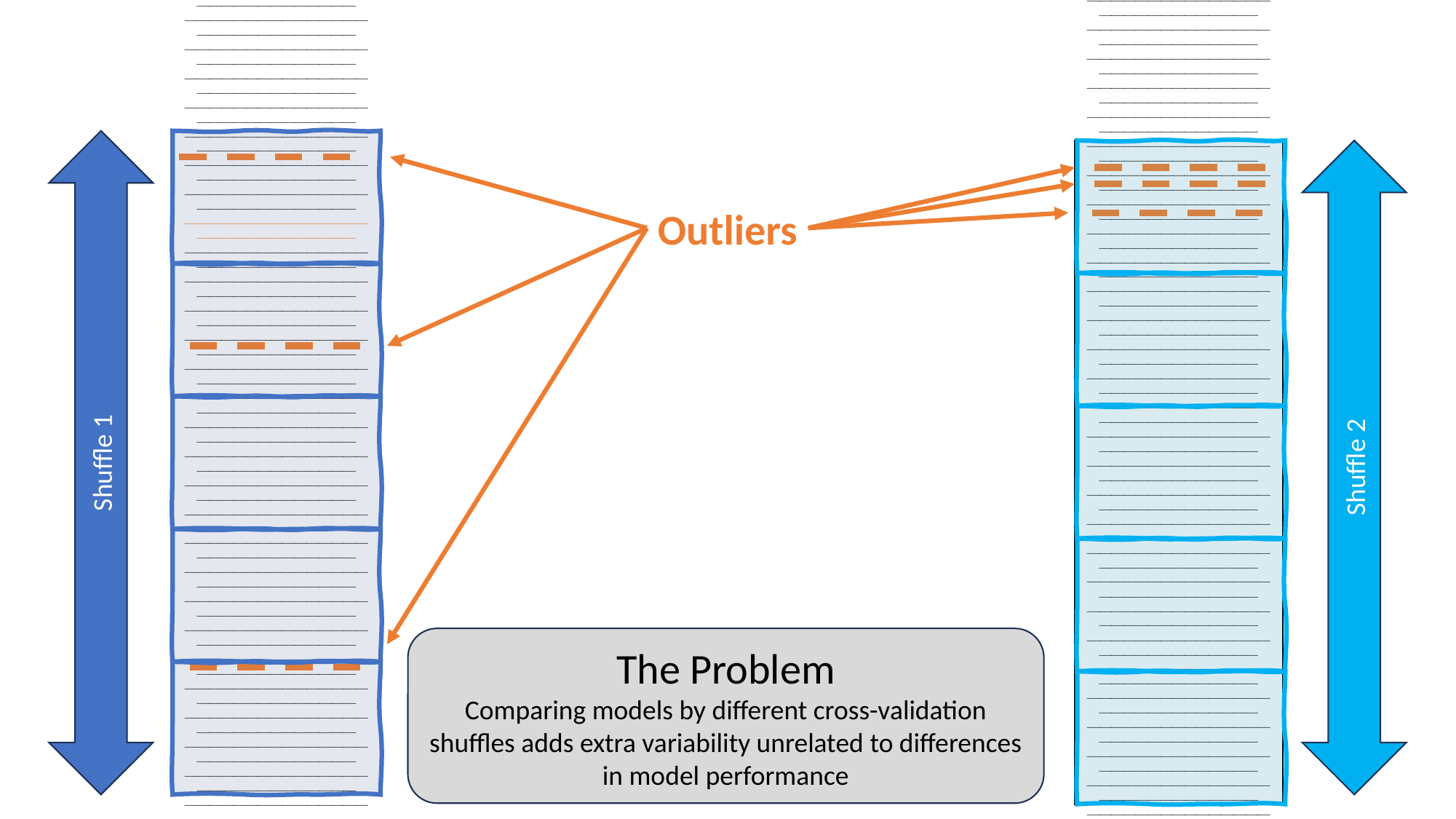

⎯⎯⎯⎯⎯⎯⎯⎯⎯⎯⎯⎯⎯⎯⎯⎯⎯⎯⎯⎯⎯⎯⎯⎯⎯⎯⎯⎯ ⎯⎯⎯⎯⎯⎯⎯⎯⎯⎯⎯⎯⎯⎯⎯⎯⎯⎯⎯⎯⎯⎯⎯⎯⎯⎯⎯⎯ ⎯⎯⎯⎯⎯⎯⎯⎯⎯⎯⎯⎯⎯⎯⎯⎯⎯⎯⎯⎯⎯⎯⎯⎯⎯⎯⎯⎯ ⎯⎯⎯⎯⎯⎯⎯⎯⎯⎯⎯⎯⎯⎯⎯⎯⎯⎯⎯⎯⎯⎯⎯⎯⎯⎯⎯⎯ ⎯⎯⎯⎯⎯⎯⎯⎯⎯⎯⎯⎯⎯⎯⎯⎯⎯⎯⎯⎯⎯⎯⎯⎯⎯⎯⎯⎯ ⎯⎯⎯⎯⎯⎯⎯⎯⎯⎯⎯⎯⎯⎯⎯⎯⎯⎯⎯⎯⎯⎯⎯⎯⎯⎯⎯⎯ ⎯⎯⎯⎯⎯⎯⎯⎯⎯⎯⎯⎯⎯⎯⎯⎯⎯⎯⎯⎯⎯⎯⎯⎯⎯⎯⎯⎯ ⎯⎯⎯⎯⎯⎯⎯⎯⎯⎯⎯⎯⎯⎯⎯⎯⎯⎯⎯⎯⎯⎯⎯⎯⎯⎯⎯⎯ ⎯⎯⎯⎯⎯⎯⎯⎯⎯⎯⎯⎯⎯⎯⎯⎯⎯⎯⎯⎯⎯⎯⎯⎯⎯⎯⎯⎯ ⎯⎯⎯⎯⎯⎯⎯⎯⎯⎯⎯⎯⎯⎯⎯⎯⎯⎯⎯⎯⎯⎯⎯⎯⎯⎯⎯⎯ ⎯⎯⎯⎯⎯⎯⎯⎯⎯⎯⎯⎯⎯⎯⎯⎯⎯⎯⎯⎯⎯⎯⎯⎯⎯⎯⎯⎯ ⎯⎯⎯⎯⎯⎯⎯⎯⎯⎯⎯⎯⎯⎯⎯⎯⎯⎯⎯⎯⎯⎯⎯⎯⎯⎯⎯⎯ ⎯⎯⎯⎯⎯⎯⎯⎯⎯⎯⎯⎯⎯⎯⎯⎯⎯⎯⎯⎯⎯⎯⎯⎯⎯⎯⎯⎯ ⎯⎯⎯⎯⎯⎯⎯⎯⎯⎯⎯⎯⎯⎯⎯⎯⎯⎯⎯⎯⎯⎯⎯⎯⎯⎯⎯⎯ ⎯⎯⎯⎯⎯⎯⎯⎯⎯⎯⎯⎯⎯⎯⎯⎯⎯⎯⎯⎯⎯⎯⎯⎯⎯⎯⎯⎯ ⎯⎯⎯⎯⎯⎯⎯⎯⎯⎯⎯⎯⎯⎯⎯⎯⎯⎯⎯⎯⎯⎯⎯⎯⎯⎯⎯⎯ ⎯⎯⎯⎯⎯⎯⎯⎯⎯⎯⎯⎯⎯⎯⎯⎯⎯⎯⎯⎯⎯⎯⎯⎯⎯⎯⎯⎯ ⎯⎯⎯⎯⎯⎯⎯⎯⎯⎯⎯⎯⎯⎯⎯⎯⎯⎯⎯⎯⎯⎯⎯⎯⎯⎯⎯⎯ ⎯⎯⎯⎯⎯⎯⎯⎯⎯⎯⎯⎯⎯⎯⎯⎯⎯⎯⎯⎯⎯⎯⎯⎯⎯⎯⎯⎯ ⎯⎯⎯⎯⎯⎯⎯⎯⎯⎯⎯⎯⎯⎯⎯⎯⎯⎯⎯⎯⎯⎯⎯⎯⎯⎯⎯⎯ ⎯⎯⎯⎯⎯⎯⎯⎯⎯⎯⎯⎯⎯⎯⎯⎯⎯⎯⎯⎯⎯⎯⎯⎯⎯⎯⎯⎯ ⎯⎯⎯⎯⎯⎯⎯⎯⎯⎯⎯⎯⎯⎯⎯⎯⎯⎯⎯⎯⎯⎯⎯⎯⎯⎯⎯⎯ ⎯⎯⎯⎯⎯⎯⎯⎯⎯⎯⎯⎯⎯⎯⎯⎯⎯⎯⎯⎯⎯⎯⎯⎯⎯⎯⎯⎯ ⎯⎯⎯⎯⎯⎯⎯⎯⎯⎯⎯⎯⎯⎯⎯⎯⎯⎯⎯⎯⎯⎯⎯⎯⎯⎯⎯⎯ ⎯⎯⎯⎯⎯⎯⎯⎯⎯⎯⎯⎯⎯⎯⎯⎯⎯⎯⎯⎯⎯⎯⎯⎯⎯⎯⎯⎯ ⎯⎯⎯⎯⎯⎯⎯⎯⎯⎯⎯⎯⎯⎯⎯⎯⎯⎯⎯⎯⎯⎯⎯⎯⎯⎯⎯⎯ ⎯⎯⎯⎯⎯⎯⎯⎯⎯⎯⎯⎯⎯⎯⎯⎯⎯⎯⎯⎯⎯⎯⎯⎯⎯⎯⎯⎯ ⎯⎯⎯⎯⎯⎯⎯⎯⎯⎯⎯⎯⎯⎯⎯⎯⎯⎯⎯⎯⎯⎯⎯⎯⎯⎯⎯⎯ ⎯⎯⎯⎯⎯⎯⎯⎯⎯⎯⎯⎯⎯⎯⎯⎯⎯⎯⎯⎯⎯⎯⎯⎯⎯⎯⎯⎯ ⎯⎯⎯⎯⎯⎯⎯⎯⎯⎯⎯⎯⎯⎯⎯⎯⎯⎯⎯⎯⎯⎯⎯⎯⎯⎯⎯⎯ ⎯⎯⎯⎯⎯⎯⎯⎯⎯⎯⎯⎯⎯⎯⎯⎯⎯⎯⎯⎯⎯⎯⎯⎯⎯⎯⎯⎯ ⎯⎯⎯⎯⎯⎯⎯⎯⎯⎯⎯⎯⎯⎯⎯⎯⎯⎯⎯⎯⎯⎯⎯⎯⎯⎯⎯⎯ ⎯⎯⎯⎯⎯⎯⎯⎯⎯⎯⎯⎯⎯⎯⎯⎯⎯⎯⎯⎯⎯⎯⎯⎯⎯⎯⎯⎯ ⎯⎯⎯⎯⎯⎯⎯⎯⎯⎯⎯⎯⎯⎯⎯⎯⎯⎯⎯⎯⎯⎯⎯⎯⎯⎯⎯⎯ ⎯⎯⎯⎯⎯⎯⎯⎯⎯⎯⎯⎯⎯⎯⎯⎯⎯⎯⎯⎯⎯⎯⎯⎯⎯⎯⎯⎯ ⎯⎯⎯⎯⎯⎯⎯⎯⎯⎯⎯⎯⎯⎯⎯⎯⎯⎯⎯⎯⎯⎯⎯⎯⎯⎯⎯⎯ ⎯⎯⎯⎯⎯⎯⎯⎯⎯⎯⎯⎯⎯⎯⎯⎯⎯⎯⎯⎯⎯⎯⎯⎯⎯⎯⎯⎯ ⎯⎯⎯⎯⎯⎯⎯⎯⎯⎯⎯⎯⎯⎯⎯⎯⎯⎯⎯⎯⎯⎯⎯⎯⎯⎯⎯⎯ ⎯⎯⎯⎯⎯⎯⎯⎯⎯⎯⎯⎯⎯⎯⎯⎯⎯⎯⎯⎯⎯⎯⎯⎯⎯⎯⎯⎯ ⎯⎯⎯⎯⎯⎯⎯⎯⎯⎯⎯⎯⎯⎯⎯⎯⎯⎯⎯⎯⎯⎯⎯⎯⎯⎯⎯⎯ ⎯⎯⎯⎯⎯⎯⎯⎯⎯⎯⎯⎯⎯⎯⎯⎯⎯⎯⎯⎯⎯⎯⎯⎯⎯⎯⎯⎯ ⎯⎯⎯⎯⎯⎯⎯⎯⎯⎯⎯⎯⎯⎯⎯⎯⎯⎯⎯⎯⎯⎯⎯⎯⎯⎯⎯⎯ ⎯⎯⎯⎯⎯⎯⎯⎯⎯⎯⎯⎯⎯⎯⎯⎯⎯⎯⎯⎯⎯⎯⎯⎯⎯⎯⎯⎯ ⎯⎯⎯⎯⎯⎯⎯⎯⎯⎯⎯⎯⎯⎯⎯⎯⎯⎯⎯⎯⎯⎯⎯⎯⎯⎯⎯⎯ ⎯⎯⎯⎯⎯⎯⎯⎯⎯⎯⎯⎯⎯⎯⎯⎯⎯⎯⎯⎯⎯⎯⎯⎯⎯⎯⎯⎯
⎯⎯⎯⎯⎯⎯⎯⎯⎯⎯⎯⎯⎯⎯⎯⎯⎯⎯⎯⎯⎯⎯⎯⎯⎯⎯⎯⎯ ⎯⎯⎯⎯⎯⎯⎯⎯⎯⎯⎯⎯⎯⎯⎯⎯⎯⎯⎯⎯⎯⎯⎯⎯⎯⎯⎯⎯ ⎯⎯⎯⎯⎯⎯⎯⎯⎯⎯⎯⎯⎯⎯⎯⎯⎯⎯⎯⎯⎯⎯⎯⎯⎯⎯⎯⎯ ⎯⎯⎯⎯⎯⎯⎯⎯⎯⎯⎯⎯⎯⎯⎯⎯⎯⎯⎯⎯⎯⎯⎯⎯⎯⎯⎯⎯ ⎯⎯⎯⎯⎯⎯⎯⎯⎯⎯⎯⎯⎯⎯⎯⎯⎯⎯⎯⎯⎯⎯⎯⎯⎯⎯⎯⎯ ⎯⎯⎯⎯⎯⎯⎯⎯⎯⎯⎯⎯⎯⎯⎯⎯⎯⎯⎯⎯⎯⎯⎯⎯⎯⎯⎯⎯ ⎯⎯⎯⎯⎯⎯⎯⎯⎯⎯⎯⎯⎯⎯⎯⎯⎯⎯⎯⎯⎯⎯⎯⎯⎯⎯⎯⎯ ⎯⎯⎯⎯⎯⎯⎯⎯⎯⎯⎯⎯⎯⎯⎯⎯⎯⎯⎯⎯⎯⎯⎯⎯⎯⎯⎯⎯ ⎯⎯⎯⎯⎯⎯⎯⎯⎯⎯⎯⎯⎯⎯⎯⎯⎯⎯⎯⎯⎯⎯⎯⎯⎯⎯⎯⎯ ⎯⎯⎯⎯⎯⎯⎯⎯⎯⎯⎯⎯⎯⎯⎯⎯⎯⎯⎯⎯⎯⎯⎯⎯⎯⎯⎯⎯ ⎯⎯⎯⎯⎯⎯⎯⎯⎯⎯⎯⎯⎯⎯⎯⎯⎯⎯⎯⎯⎯⎯⎯⎯⎯⎯⎯⎯ ⎯⎯⎯⎯⎯⎯⎯⎯⎯⎯⎯⎯⎯⎯⎯⎯⎯⎯⎯⎯⎯⎯⎯⎯⎯⎯⎯⎯ ⎯⎯⎯⎯⎯⎯⎯⎯⎯⎯⎯⎯⎯⎯⎯⎯⎯⎯⎯⎯⎯⎯⎯⎯⎯⎯⎯⎯ ⎯⎯⎯⎯⎯⎯⎯⎯⎯⎯⎯⎯⎯⎯⎯⎯⎯⎯⎯⎯⎯⎯⎯⎯⎯⎯⎯⎯ ⎯⎯⎯⎯⎯⎯⎯⎯⎯⎯⎯⎯⎯⎯⎯⎯⎯⎯⎯⎯⎯⎯⎯⎯⎯⎯⎯⎯ ⎯⎯⎯⎯⎯⎯⎯⎯⎯⎯⎯⎯⎯⎯⎯⎯⎯⎯⎯⎯⎯⎯⎯⎯⎯⎯⎯⎯ ⎯⎯⎯⎯⎯⎯⎯⎯⎯⎯⎯⎯⎯⎯⎯⎯⎯⎯⎯⎯⎯⎯⎯⎯⎯⎯⎯⎯ ⎯⎯⎯⎯⎯⎯⎯⎯⎯⎯⎯⎯⎯⎯⎯⎯⎯⎯⎯⎯⎯⎯⎯⎯⎯⎯⎯⎯ ⎯⎯⎯⎯⎯⎯⎯⎯⎯⎯⎯⎯⎯⎯⎯⎯⎯⎯⎯⎯⎯⎯⎯⎯⎯⎯⎯⎯ ⎯⎯⎯⎯⎯⎯⎯⎯⎯⎯⎯⎯⎯⎯⎯⎯⎯⎯⎯⎯⎯⎯⎯⎯⎯⎯⎯⎯ ⎯⎯⎯⎯⎯⎯⎯⎯⎯⎯⎯⎯⎯⎯⎯⎯⎯⎯⎯⎯⎯⎯⎯⎯⎯⎯⎯⎯ ⎯⎯⎯⎯⎯⎯⎯⎯⎯⎯⎯⎯⎯⎯⎯⎯⎯⎯⎯⎯⎯⎯⎯⎯⎯⎯⎯⎯ ⎯⎯⎯⎯⎯⎯⎯⎯⎯⎯⎯⎯⎯⎯⎯⎯⎯⎯⎯⎯⎯⎯⎯⎯⎯⎯⎯⎯ ⎯⎯⎯⎯⎯⎯⎯⎯⎯⎯⎯⎯⎯⎯⎯⎯⎯⎯⎯⎯⎯⎯⎯⎯⎯⎯⎯⎯ ⎯⎯⎯⎯⎯⎯⎯⎯⎯⎯⎯⎯⎯⎯⎯⎯⎯⎯⎯⎯⎯⎯⎯⎯⎯⎯⎯⎯ ⎯⎯⎯⎯⎯⎯⎯⎯⎯⎯⎯⎯⎯⎯⎯⎯⎯⎯⎯⎯⎯⎯⎯⎯⎯⎯⎯⎯ ⎯⎯⎯⎯⎯⎯⎯⎯⎯⎯⎯⎯⎯⎯⎯⎯⎯⎯⎯⎯⎯⎯⎯⎯⎯⎯⎯⎯ ⎯⎯⎯⎯⎯⎯⎯⎯⎯⎯⎯⎯⎯⎯⎯⎯⎯⎯⎯⎯⎯⎯⎯⎯⎯⎯⎯⎯ ⎯⎯⎯⎯⎯⎯⎯⎯⎯⎯⎯⎯⎯⎯⎯⎯⎯⎯⎯⎯⎯⎯⎯⎯⎯⎯⎯⎯ ⎯⎯⎯⎯⎯⎯⎯⎯⎯⎯⎯⎯⎯⎯⎯⎯⎯⎯⎯⎯⎯⎯⎯⎯⎯⎯⎯⎯ ⎯⎯⎯⎯⎯⎯⎯⎯⎯⎯⎯⎯⎯⎯⎯⎯⎯⎯⎯⎯⎯⎯⎯⎯⎯⎯⎯⎯ ⎯⎯⎯⎯⎯⎯⎯⎯⎯⎯⎯⎯⎯⎯⎯⎯⎯⎯⎯⎯⎯⎯⎯⎯⎯⎯⎯⎯ ⎯⎯⎯⎯⎯⎯⎯⎯⎯⎯⎯⎯⎯⎯⎯⎯⎯⎯⎯⎯⎯⎯⎯⎯⎯⎯⎯⎯ ⎯⎯⎯⎯⎯⎯⎯⎯⎯⎯⎯⎯⎯⎯⎯⎯⎯⎯⎯⎯⎯⎯⎯⎯⎯⎯⎯⎯ ⎯⎯⎯⎯⎯⎯⎯⎯⎯⎯⎯⎯⎯⎯⎯⎯⎯⎯⎯⎯⎯⎯⎯⎯⎯⎯⎯⎯ ⎯⎯⎯⎯⎯⎯⎯⎯⎯⎯⎯⎯⎯⎯⎯⎯⎯⎯⎯⎯⎯⎯⎯⎯⎯⎯⎯⎯ ⎯⎯⎯⎯⎯⎯⎯⎯⎯⎯⎯⎯⎯⎯⎯⎯⎯⎯⎯⎯⎯⎯⎯⎯⎯⎯⎯⎯ ⎯⎯⎯⎯⎯⎯⎯⎯⎯⎯⎯⎯⎯⎯⎯⎯⎯⎯⎯⎯⎯⎯⎯⎯⎯⎯⎯⎯ ⎯⎯⎯⎯⎯⎯⎯⎯⎯⎯⎯⎯⎯⎯⎯⎯⎯⎯⎯⎯⎯⎯⎯⎯⎯⎯⎯⎯ ⎯⎯⎯⎯⎯⎯⎯⎯⎯⎯⎯⎯⎯⎯⎯⎯⎯⎯⎯⎯⎯⎯⎯⎯⎯⎯⎯⎯ ⎯⎯⎯⎯⎯⎯⎯⎯⎯⎯⎯⎯⎯⎯⎯⎯⎯⎯⎯⎯⎯⎯⎯⎯⎯⎯⎯⎯ ⎯⎯⎯⎯⎯⎯⎯⎯⎯⎯⎯⎯⎯⎯⎯⎯⎯⎯⎯⎯⎯⎯⎯⎯⎯⎯⎯⎯ ⎯⎯⎯⎯⎯⎯⎯⎯⎯⎯⎯⎯⎯⎯⎯⎯⎯⎯⎯⎯⎯⎯⎯⎯⎯⎯⎯⎯ ⎯⎯⎯⎯⎯⎯⎯⎯⎯⎯⎯⎯⎯⎯⎯⎯⎯⎯⎯⎯⎯⎯⎯⎯⎯⎯⎯⎯ ⎯⎯⎯⎯⎯⎯⎯⎯⎯⎯⎯⎯⎯⎯⎯⎯⎯⎯⎯⎯⎯⎯⎯⎯⎯⎯⎯⎯

Outliers
Shuffle 1
Shuffle 2
The Problem
Comparing models by different cross-validation shuffles adds extra variability unrelated to differences in model performance